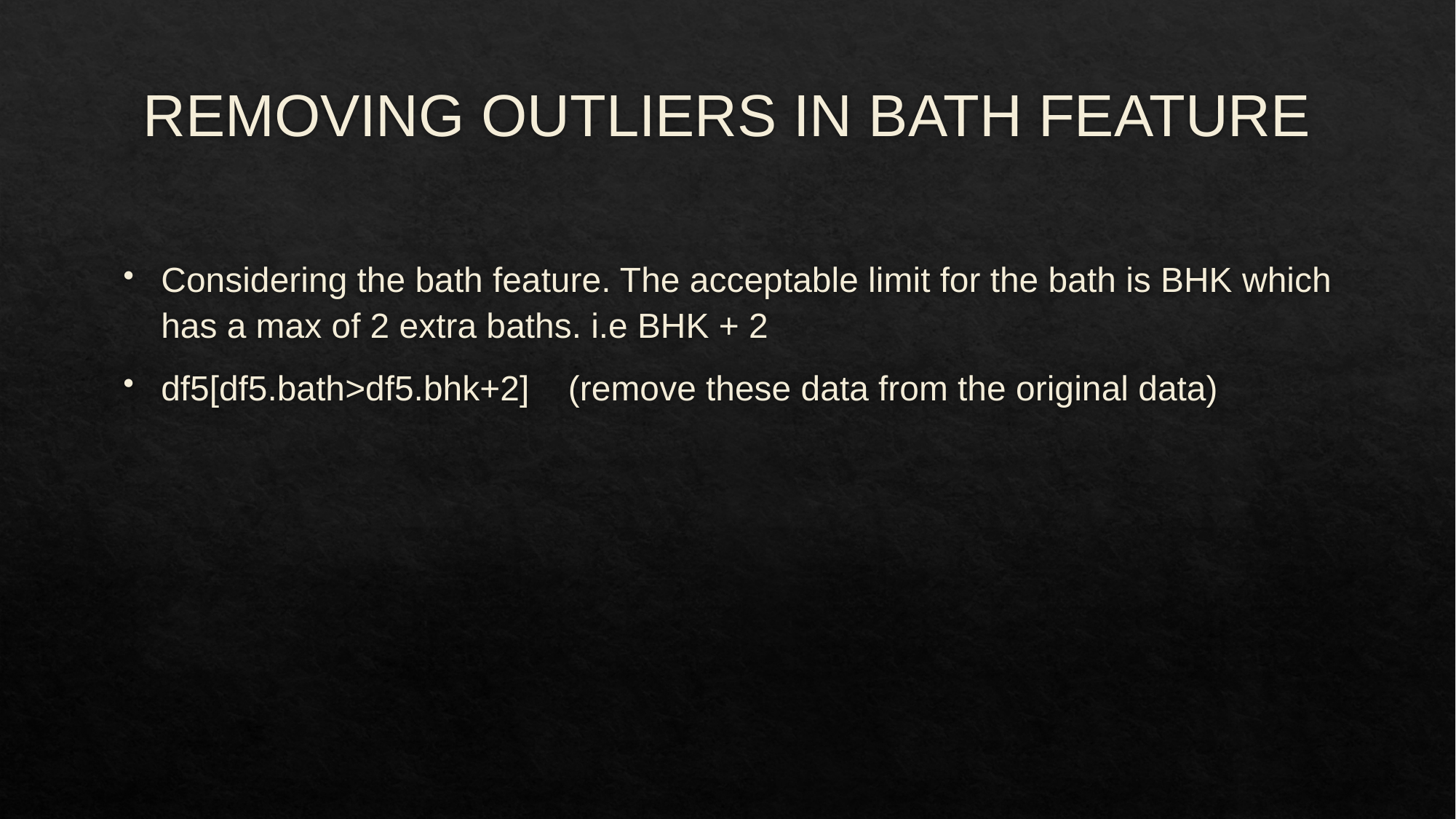

# REMOVING OUTLIERS IN BATH FEATURE
Considering the bath feature. The acceptable limit for the bath is BHK which has a max of 2 extra baths. i.e BHK + 2
df5[df5.bath>df5.bhk+2]    (remove these data from the original data)